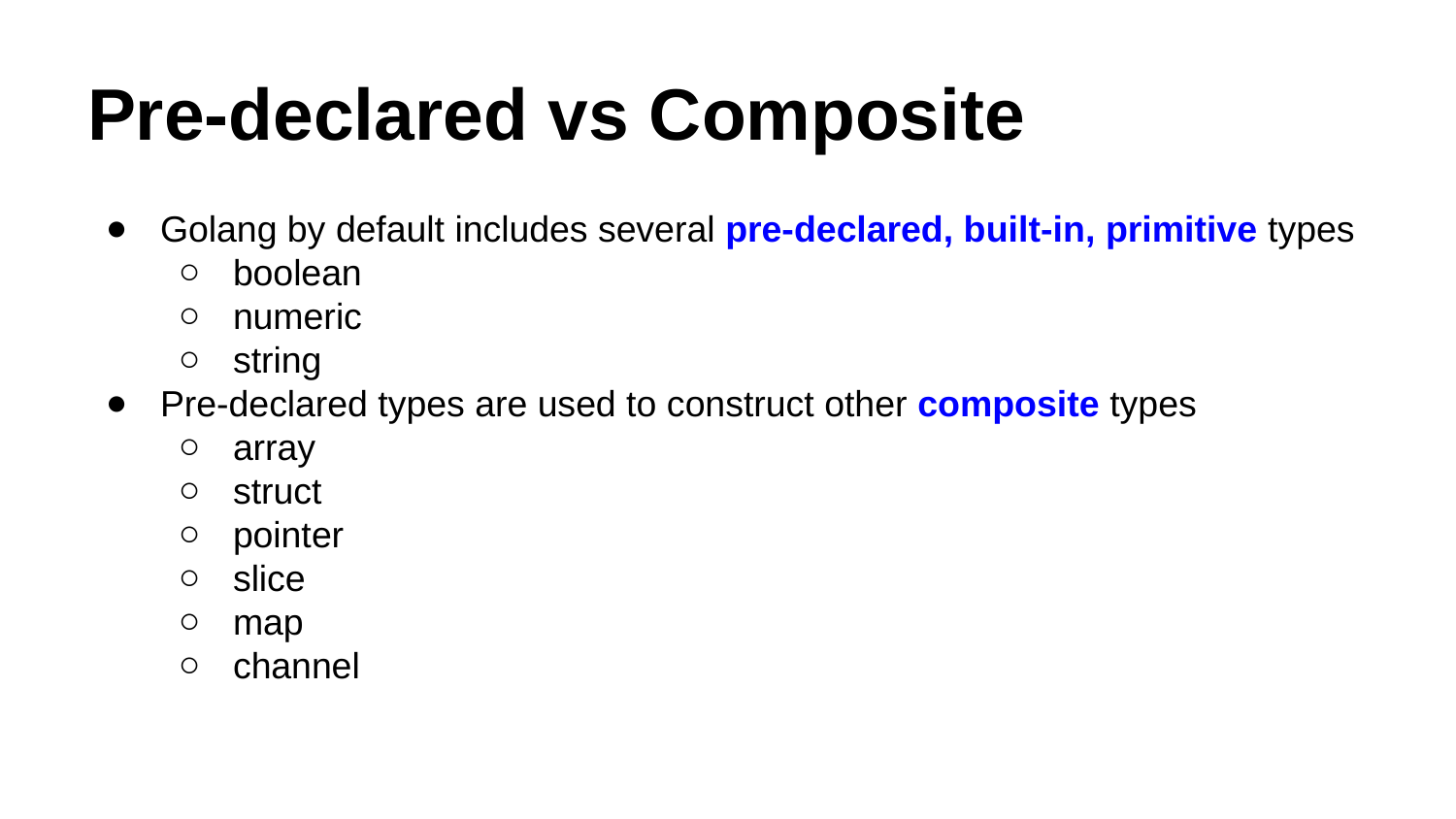

# Pre-declared vs Composite
Golang by default includes several pre-declared, built-in, primitive types
boolean
numeric
string
Pre-declared types are used to construct other composite types
array
struct
pointer
slice
map
channel